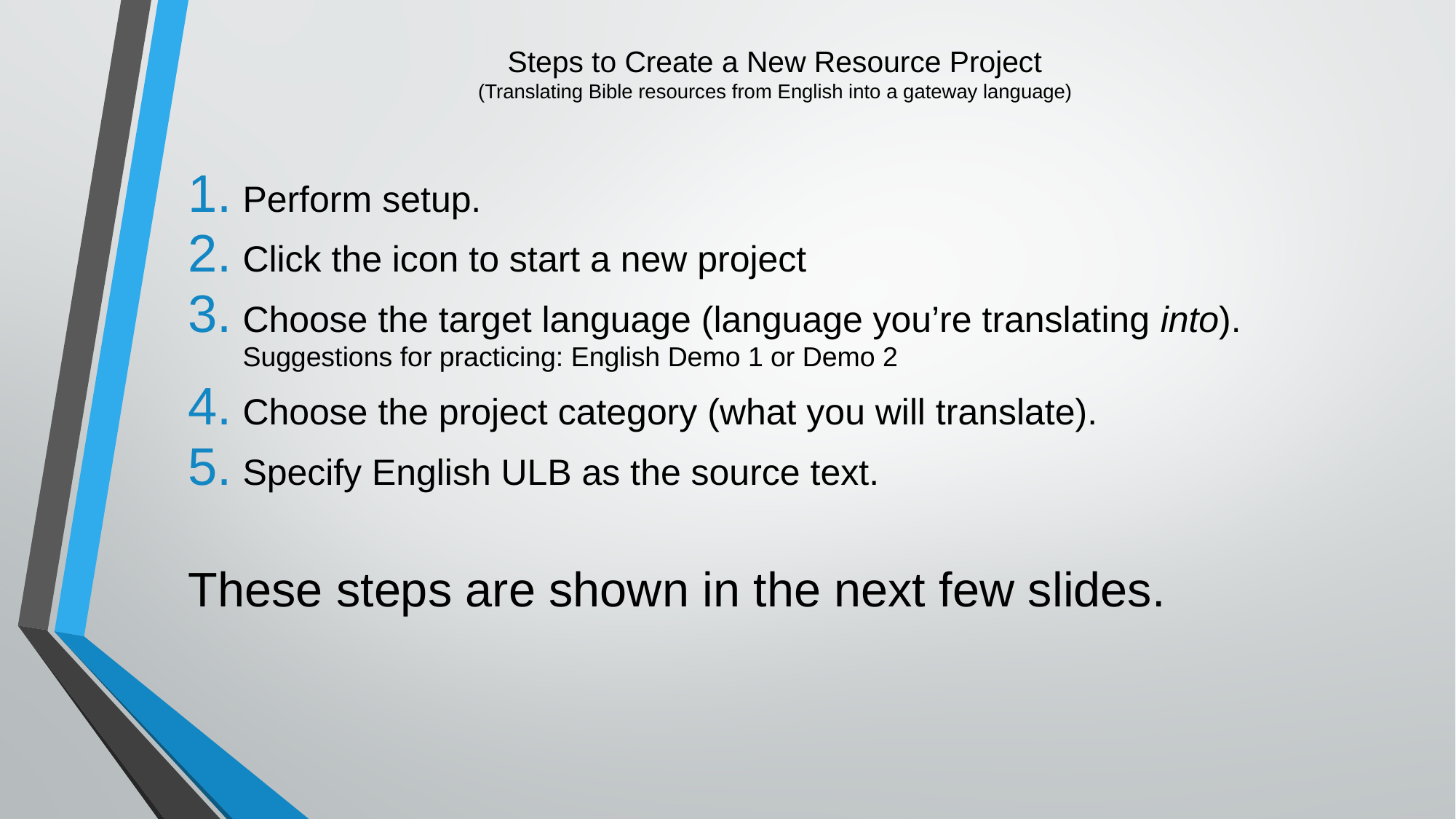

# Steps to Create a New Resource Project (Translating Bible resources from English into a gateway language)
Perform setup.
Click the icon to start a new project
Choose the target language (language you’re translating into).
Suggestions for practicing: English Demo 1 or Demo 2
Choose the project category (what you will translate).
Specify English ULB as the source text.

These steps are shown in the next few slides.